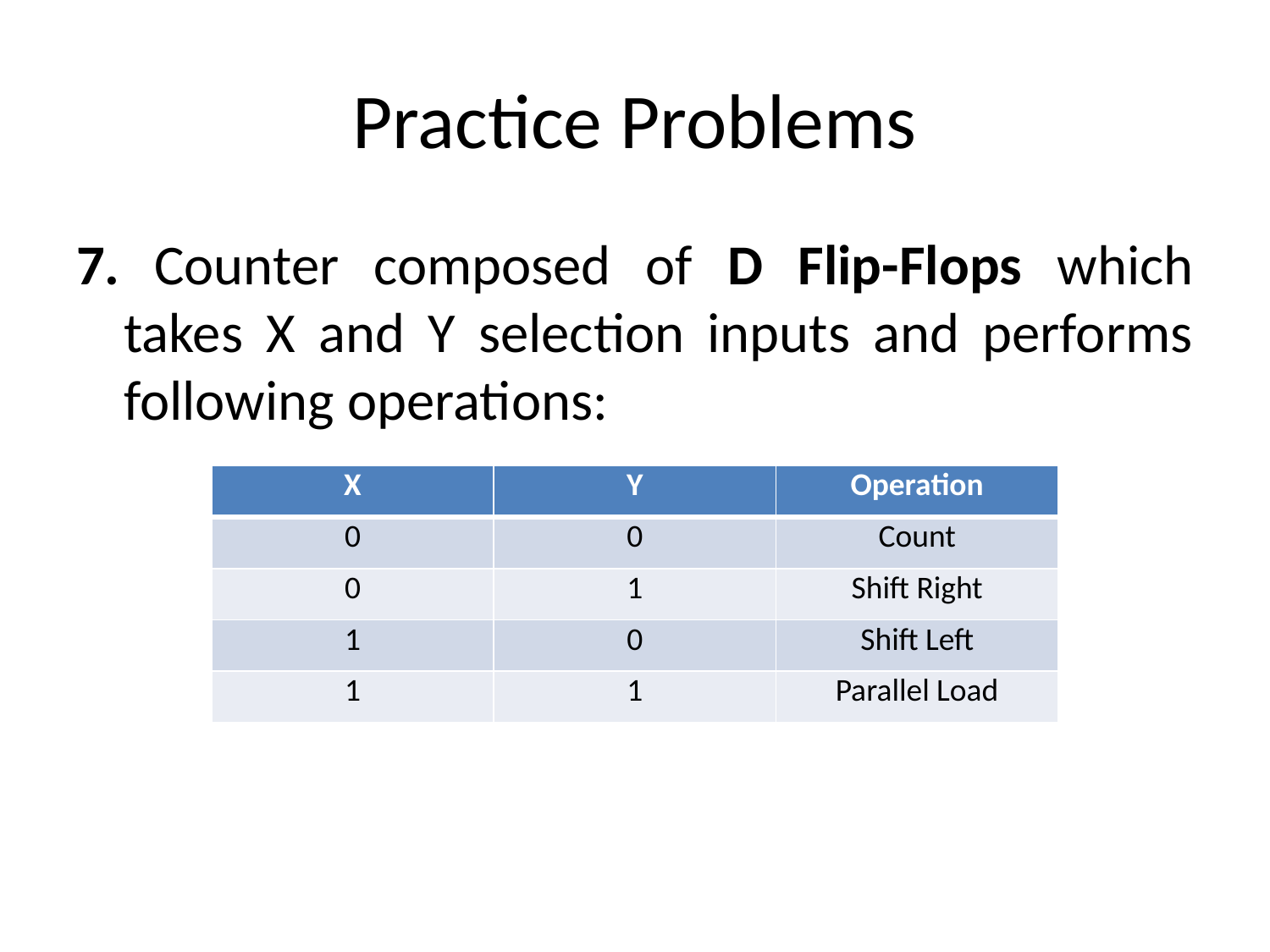

# Practice Problems
7. Counter composed of D Flip-Flops which takes X and Y selection inputs and performs following operations:

| X | Y | Operation |
| --- | --- | --- |
| 0 | 0 | Count |
| 0 | 1 | Shift Right |
| 1 | 0 | Shift Left |
| 1 | 1 | Parallel Load |